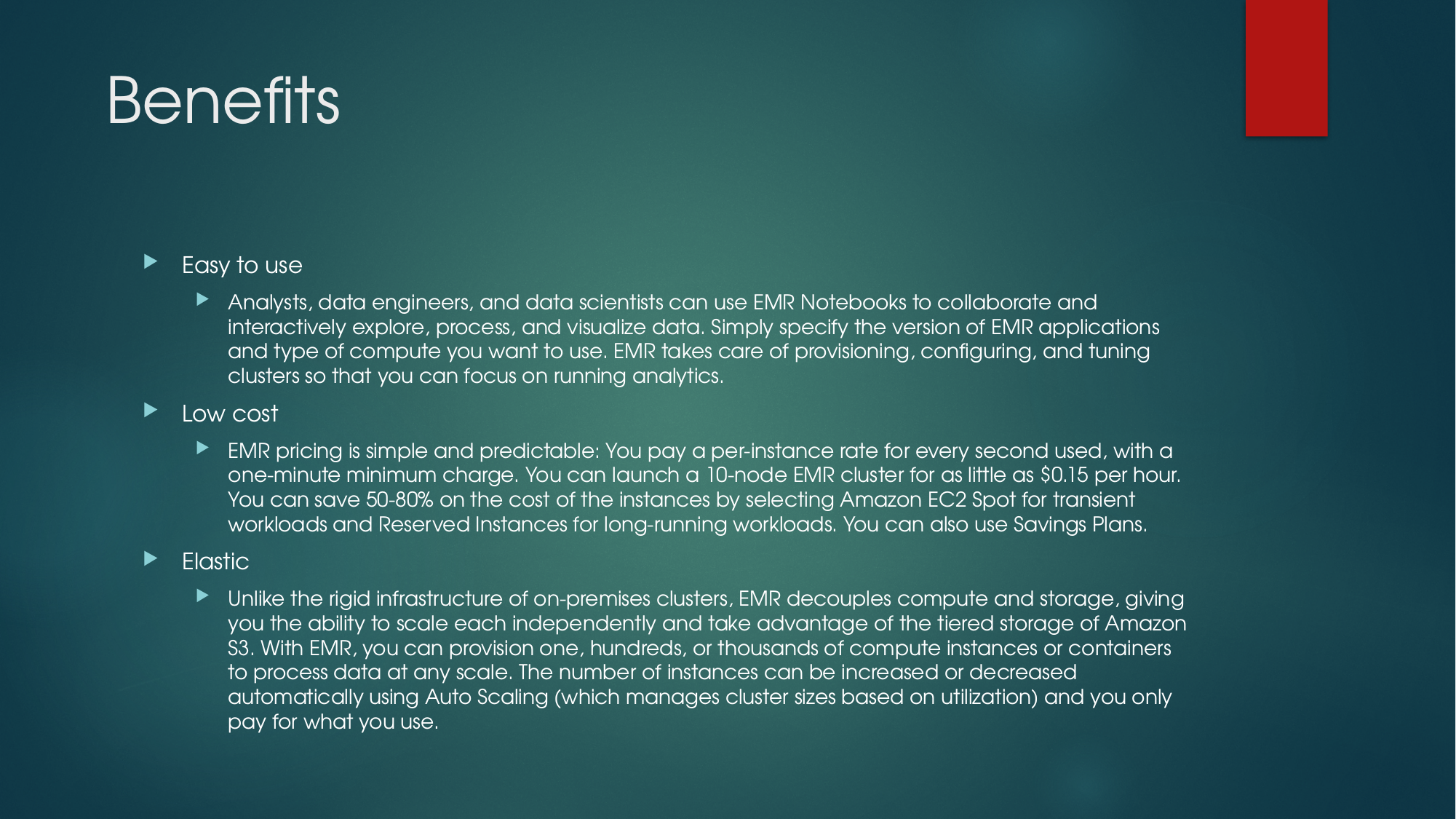

# Benefits
Easy to use
Analysts, data engineers, and data scientists can use EMR Notebooks to collaborate and interactively explore, process, and visualize data. Simply specify the version of EMR applications and type of compute you want to use. EMR takes care of provisioning, configuring, and tuning clusters so that you can focus on running analytics.
Low cost
EMR pricing is simple and predictable: You pay a per-instance rate for every second used, with a one-minute minimum charge. You can launch a 10-node EMR cluster for as little as $0.15 per hour. You can save 50-80% on the cost of the instances by selecting Amazon EC2 Spot for transient workloads and Reserved Instances for long-running workloads. You can also use Savings Plans.
Elastic
Unlike the rigid infrastructure of on-premises clusters, EMR decouples compute and storage, giving you the ability to scale each independently and take advantage of the tiered storage of Amazon S3. With EMR, you can provision one, hundreds, or thousands of compute instances or containers to process data at any scale. The number of instances can be increased or decreased automatically using Auto Scaling (which manages cluster sizes based on utilization) and you only pay for what you use.